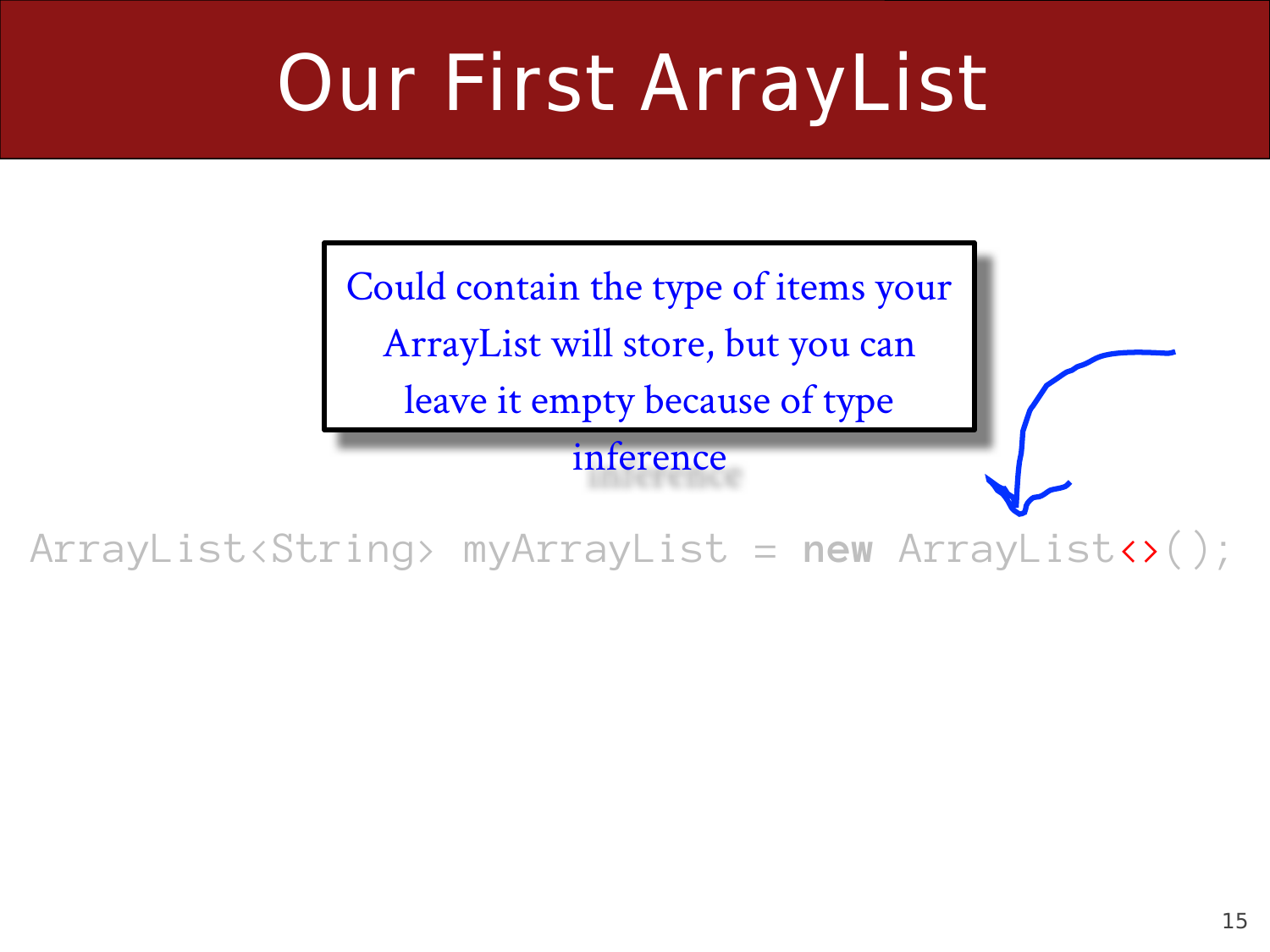

# Our First ArrayList
Could contain the type of items your ArrayList will store, but you can leave it empty because of type inference

ArrayList<String> myArrayList = new ArrayList<>();